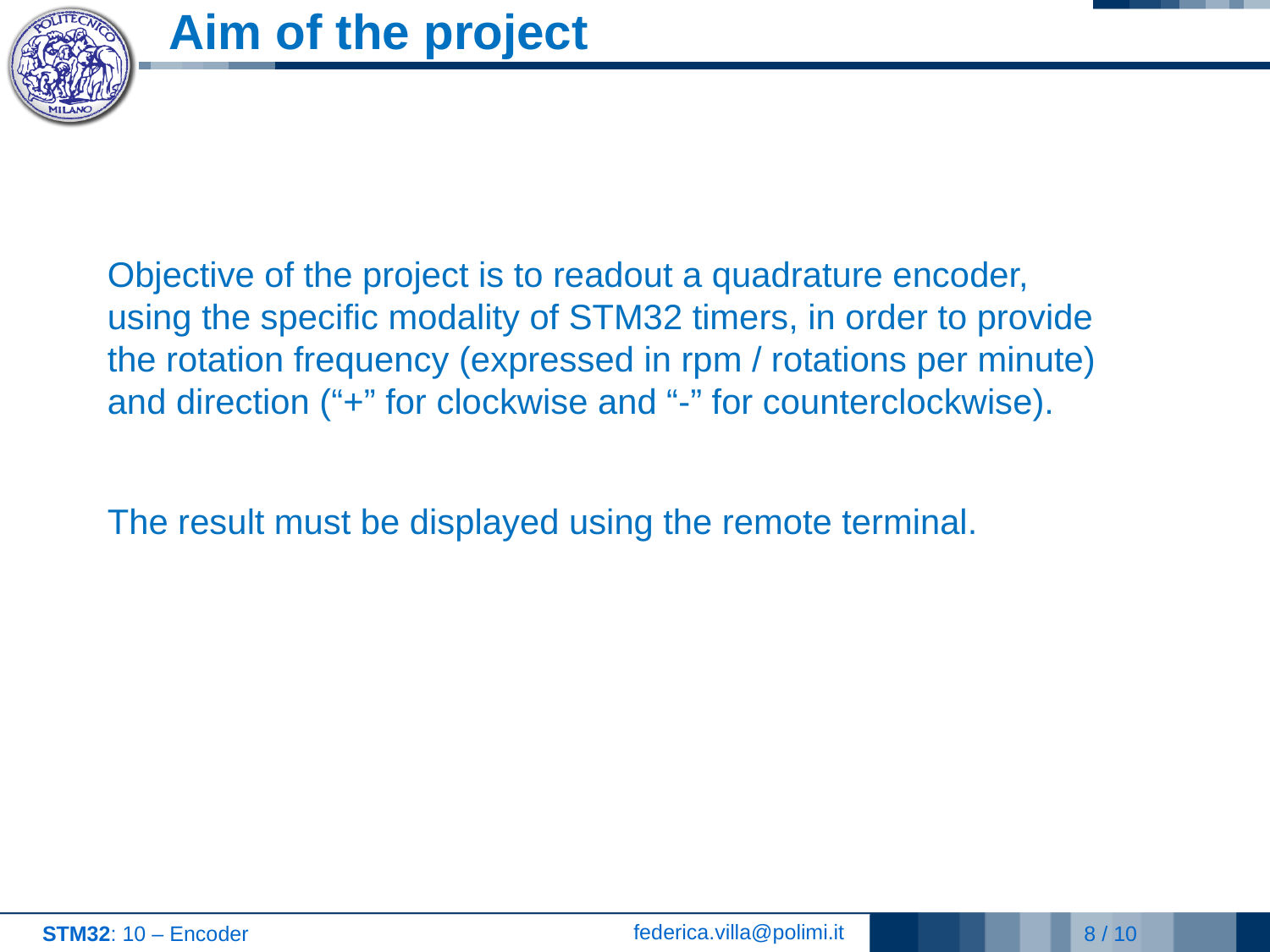

# Aim of the project
Objective of the project is to readout a quadrature encoder, using the specific modality of STM32 timers, in order to provide the rotation frequency (expressed in rpm / rotations per minute) and direction (“+” for clockwise and “-” for counterclockwise).

The result must be displayed using the remote terminal.